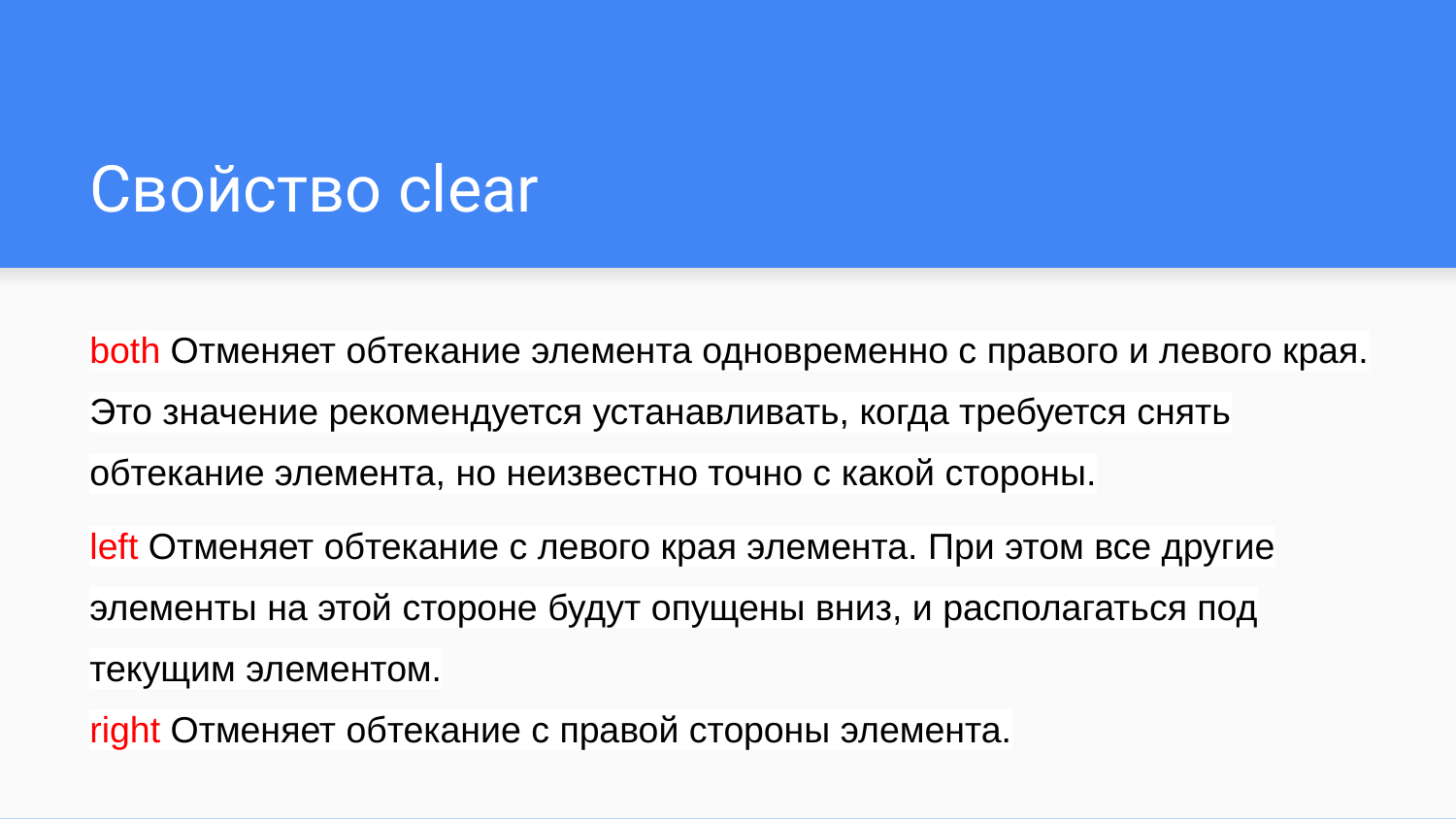

# Свойство clear
both Отменяет обтекание элемента одновременно с правого и левого края. Это значение рекомендуется устанавливать, когда требуется снять обтекание элемента, но неизвестно точно с какой стороны.
left Отменяет обтекание с левого края элемента. При этом все другие элементы на этой стороне будут опущены вниз, и располагаться под текущим элементом.
right Отменяет обтекание с правой стороны элемента.